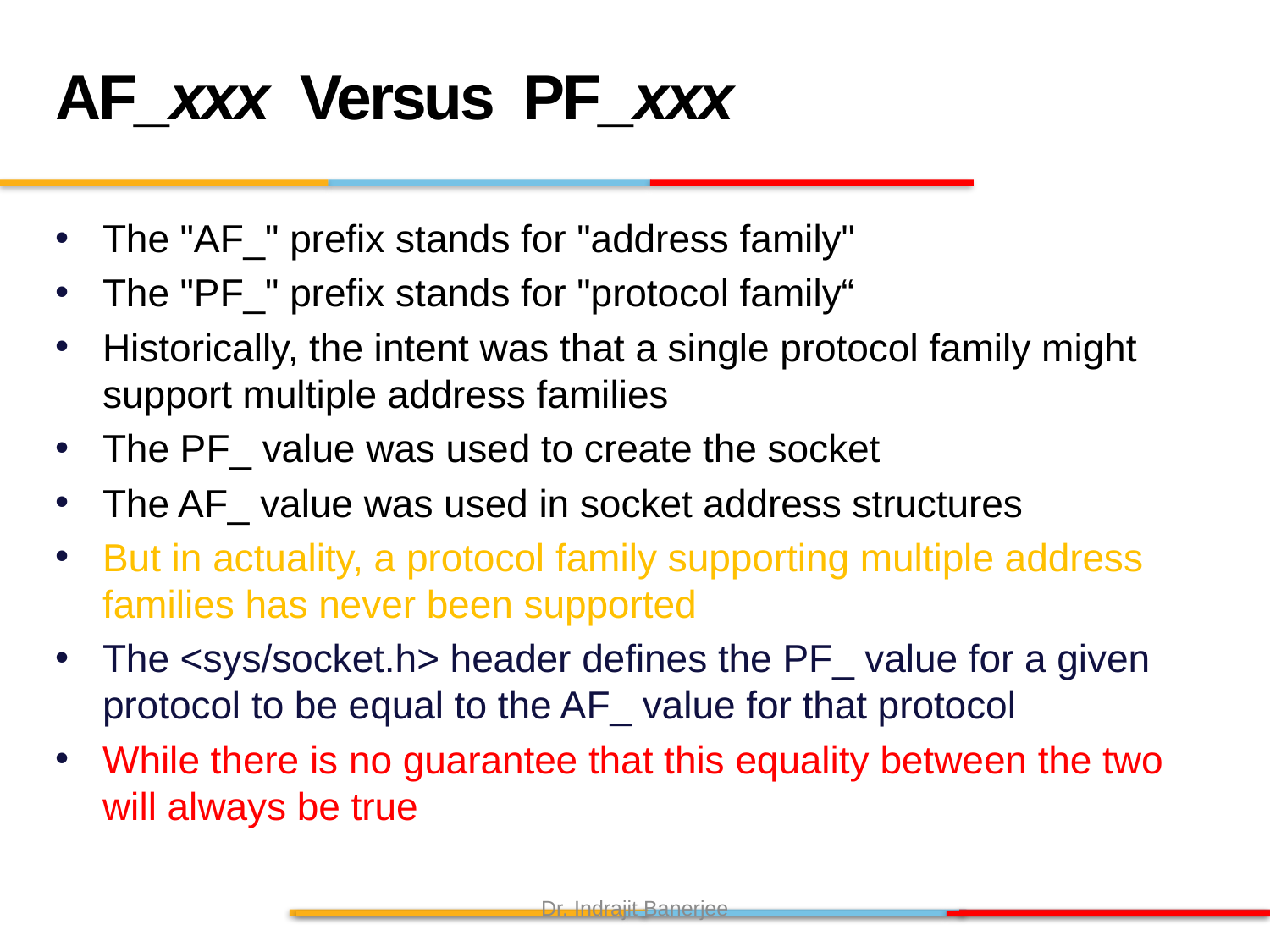

AF_xxx  Versus  PF_xxx
The "AF_" prefix stands for "address family"
The "PF_" prefix stands for "protocol family“
Historically, the intent was that a single protocol family might support multiple address families
The PF_ value was used to create the socket
The AF_ value was used in socket address structures
But in actuality, a protocol family supporting multiple address families has never been supported
The <sys/socket.h> header defines the PF_ value for a given protocol to be equal to the AF_ value for that protocol
While there is no guarantee that this equality between the two will always be true
4
Dr. Indrajit Banerjee